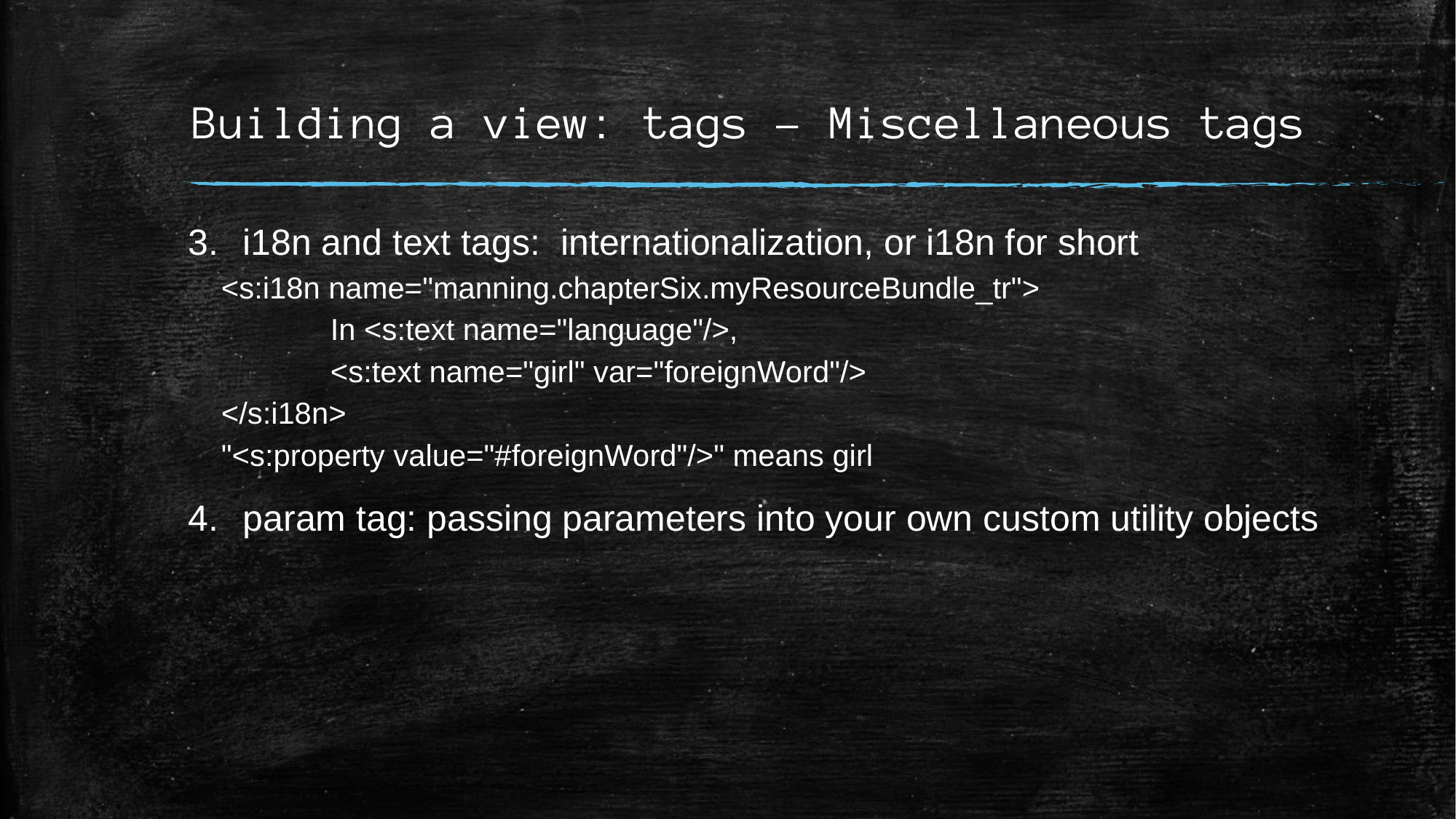

# Building a view: tags – Miscellaneous tags
i18n and text tags:  internationalization, or i18n for short
<s:i18n name="manning.chapterSix.myResourceBundle_tr">
	In <s:text name="language"/>,
	<s:text name="girl" var="foreignWord"/>
</s:i18n>
"<s:property value="#foreignWord"/>" means girl
param tag: passing parameters into your own custom utility objects